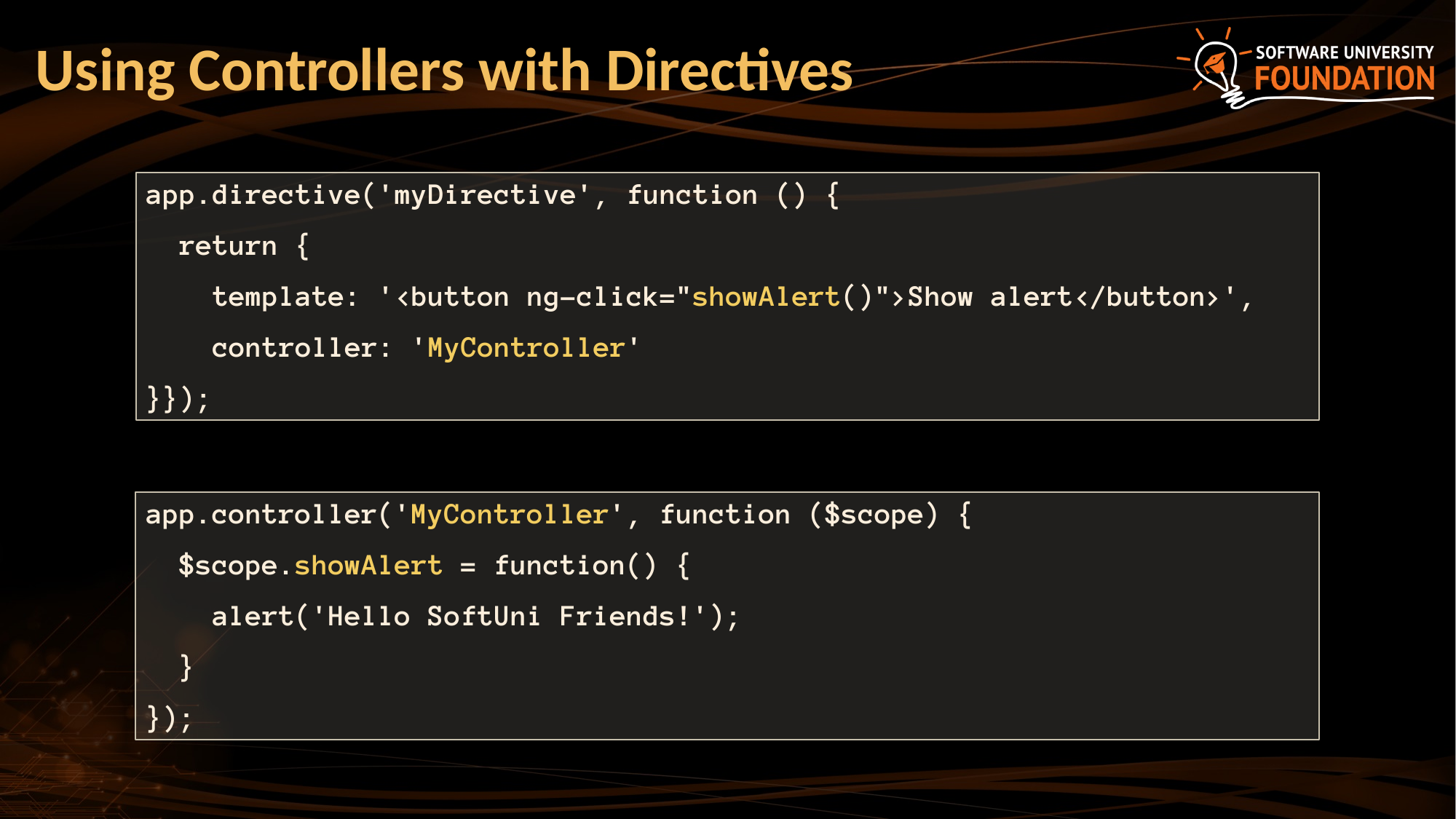

# Using Controllers with Directives
app.directive('myDirective', function () {
  return {
    template: '<button ng-click="showAlert()">Show alert</button>',
    controller: 'MyController'
}});
app.controller('MyController', function ($scope) {
  $scope.showAlert = function() {
    alert('Hello SoftUni Friends!');
  }
});